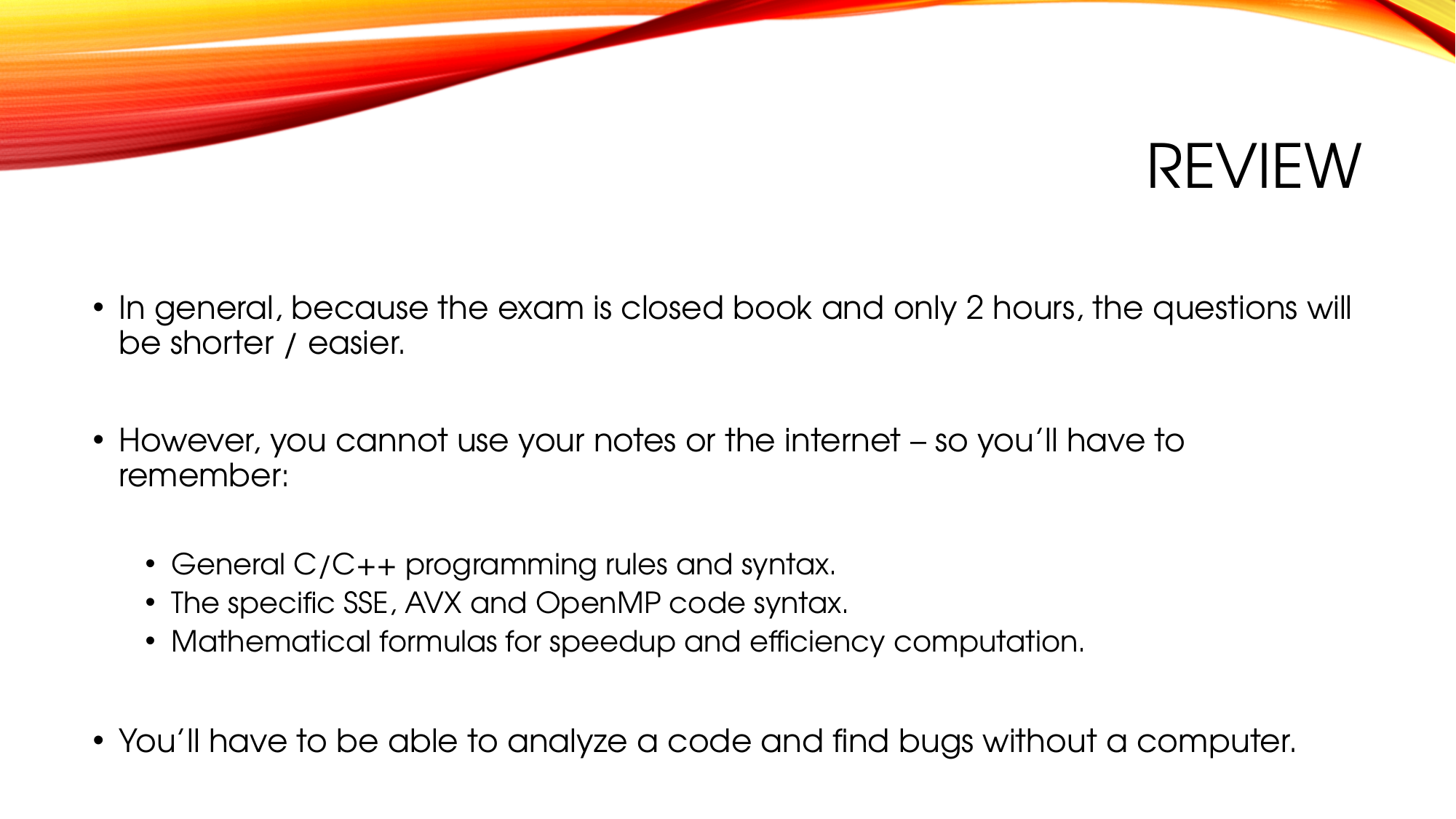

# REVIEW
In general, because the exam is closed book and only 2 hours, the questions will be shorter / easier.

However, you cannot use your notes or the internet – so you’ll have to remember:

General C/C++ programming rules and syntax.
The specific SSE, AVX and OpenMP code syntax.
Mathematical formulas for speedup and efficiency computation.

You’ll have to be able to analyze a code and find bugs without a computer.